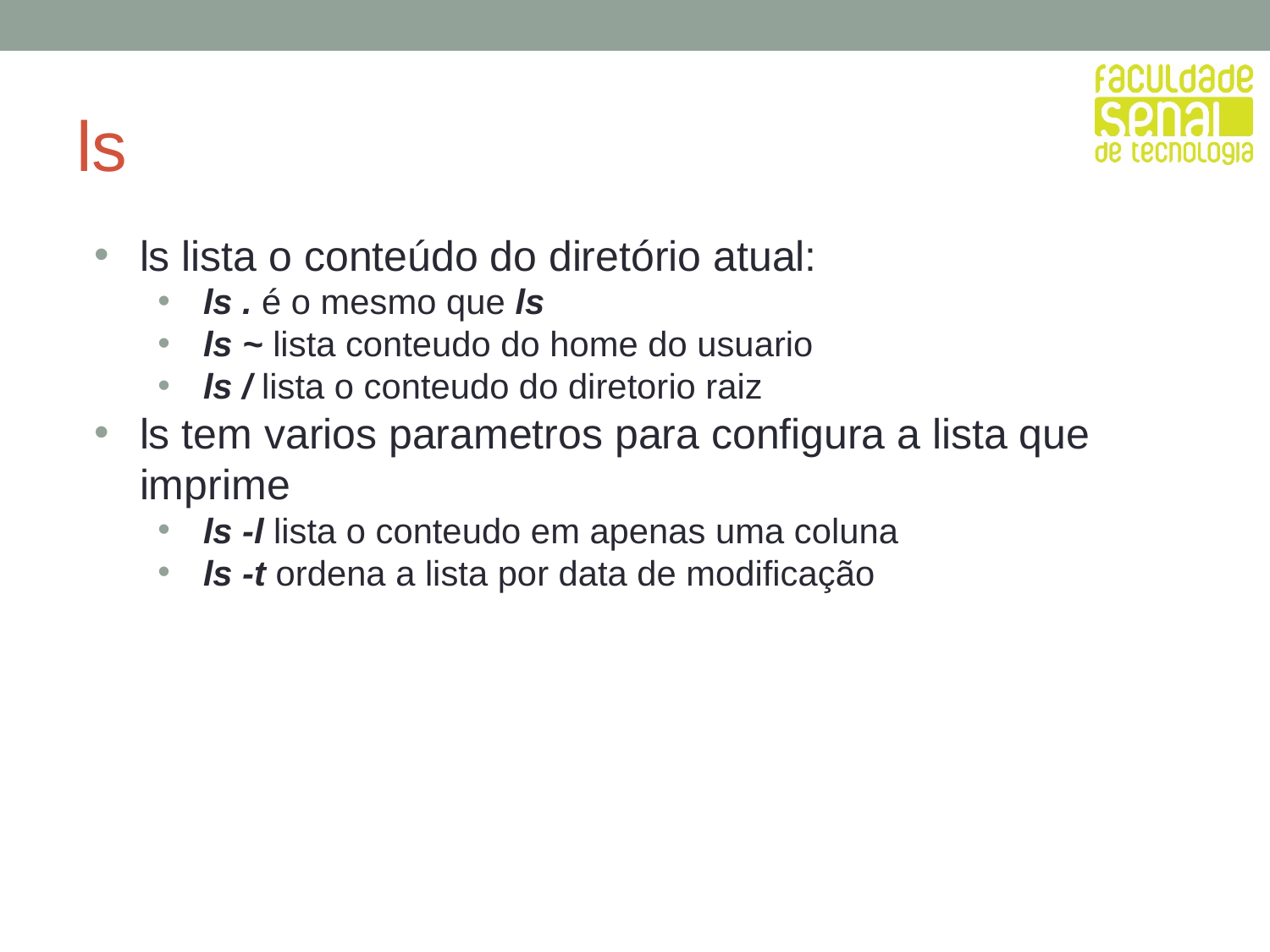

# ls
ls lista o conteúdo do diretório atual:
ls . é o mesmo que ls
ls ~ lista conteudo do home do usuario
ls / lista o conteudo do diretorio raiz
ls tem varios parametros para configura a lista que imprime
ls -l lista o conteudo em apenas uma coluna
ls -t ordena a lista por data de modificação